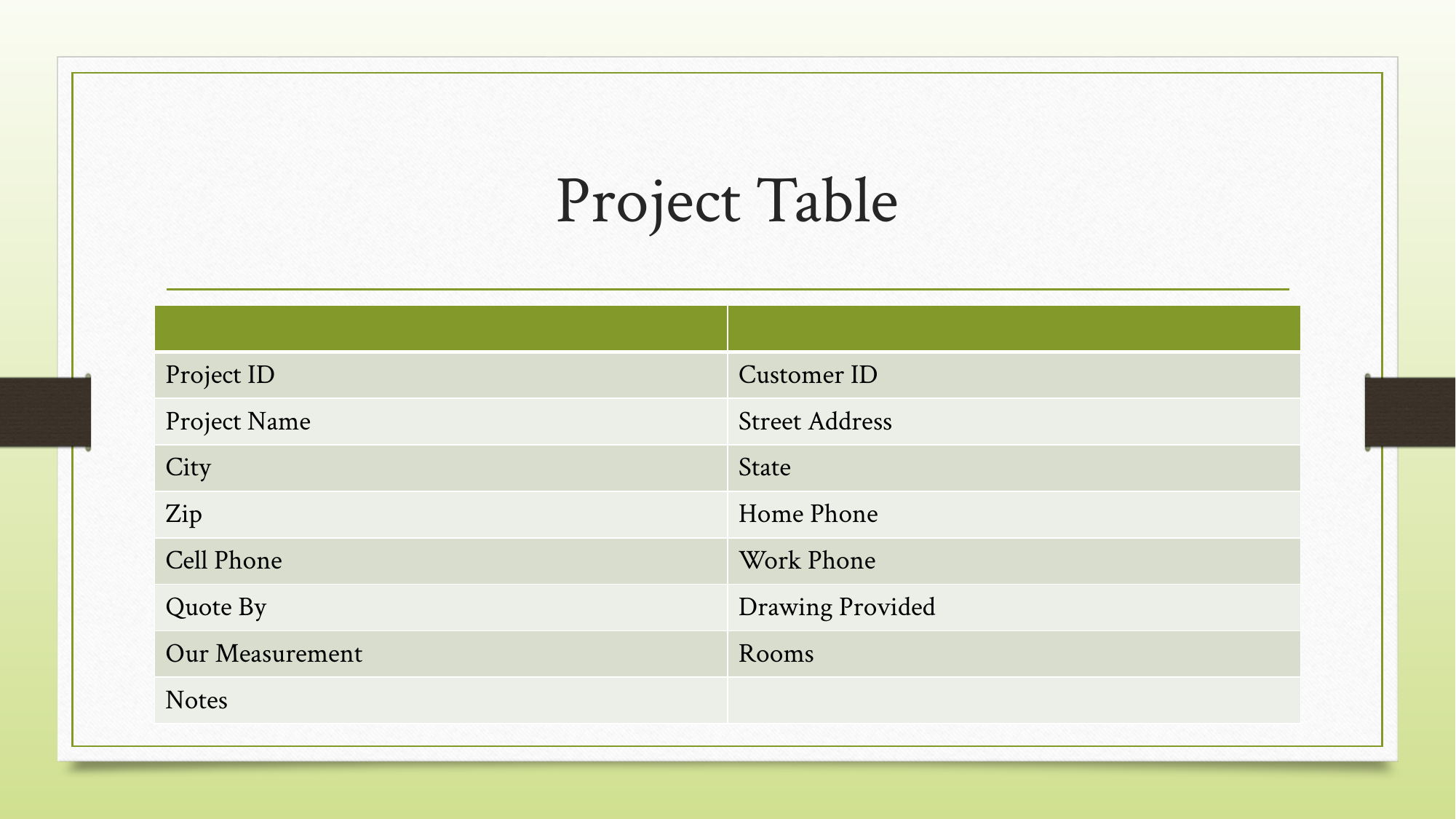

# Project Table
|  |  |
| --- | --- |
| Project ID | Customer ID |
| Project Name | Street Address |
| City | State |
| Zip | Home Phone |
| Cell Phone | Work Phone |
| Quote By | Drawing Provided |
| Our Measurement | Rooms |
| Notes |  |